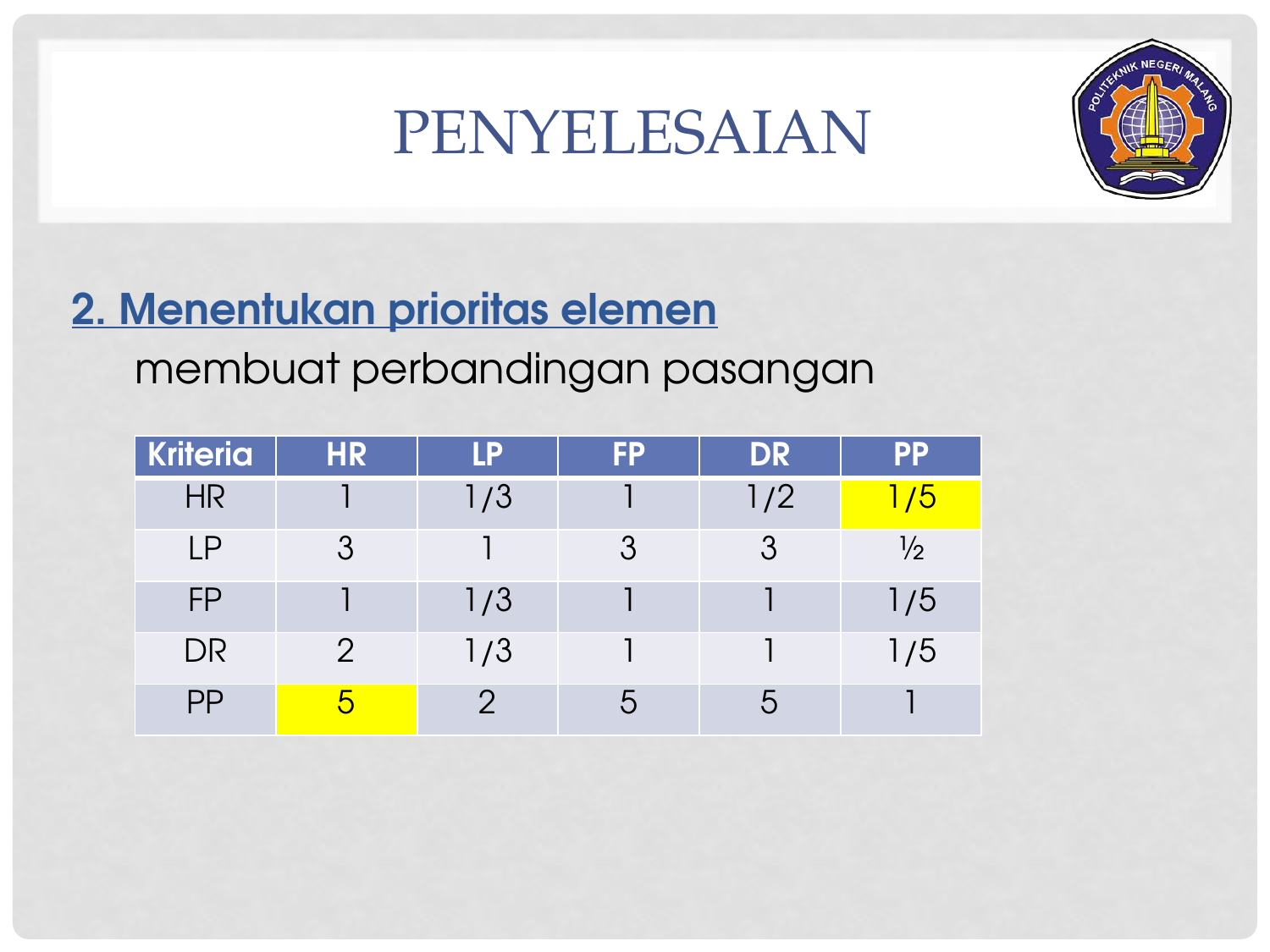

# Penyelesaian
2. Menentukan prioritas elemen
membuat perbandingan pasangan
| Kriteria | HR | LP | FP | DR | PP |
| --- | --- | --- | --- | --- | --- |
| HR | 1 | 1/3 | 1 | 1/2 | 1/5 |
| LP | 3 | 1 | 3 | 3 | ½ |
| FP | 1 | 1/3 | 1 | 1 | 1/5 |
| DR | 2 | 1/3 | 1 | 1 | 1/5 |
| PP | 5 | 2 | 5 | 5 | 1 |